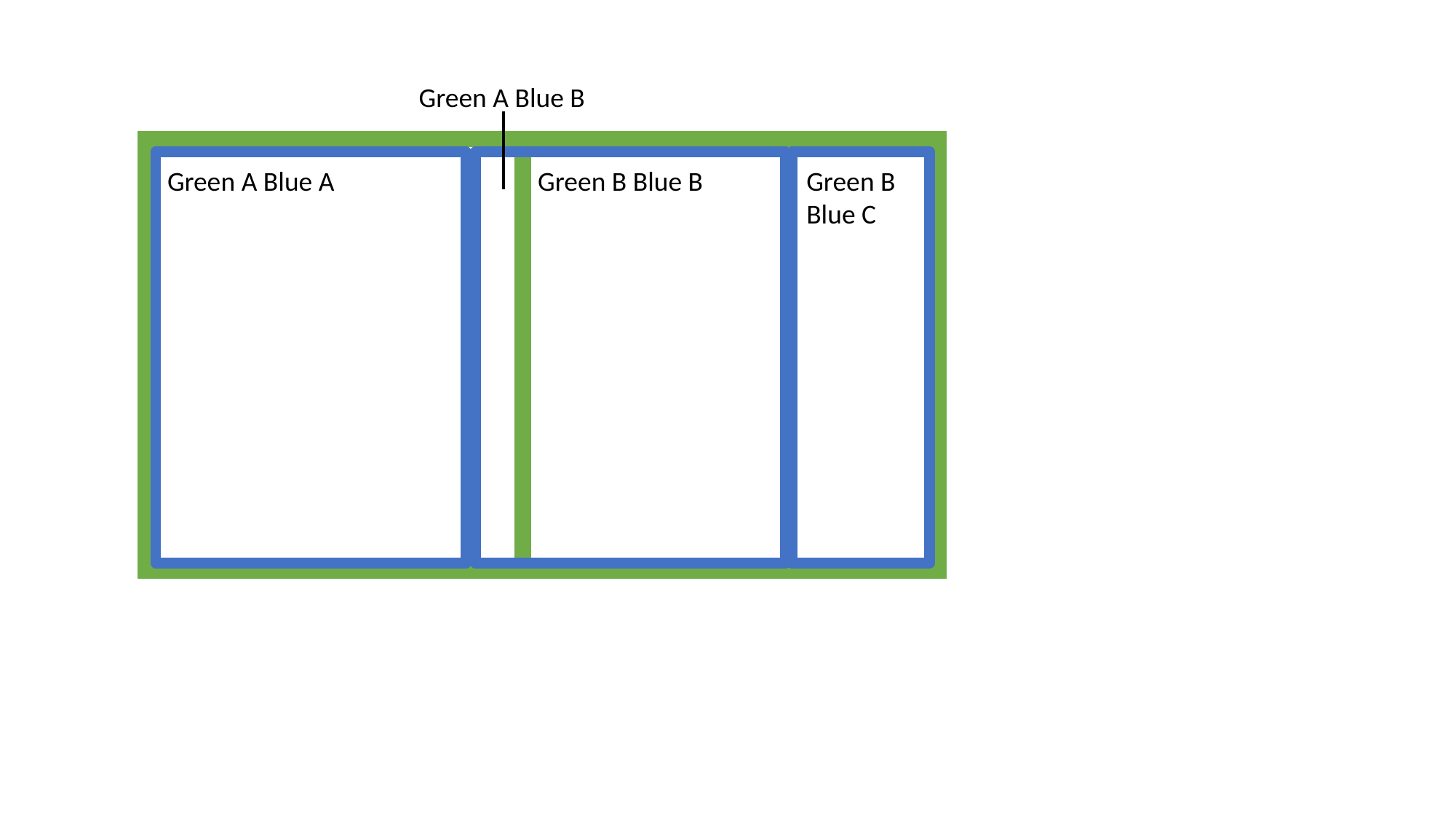

Green A Blue B

Green A Blue A
Green B Blue B
Green B
Blue C